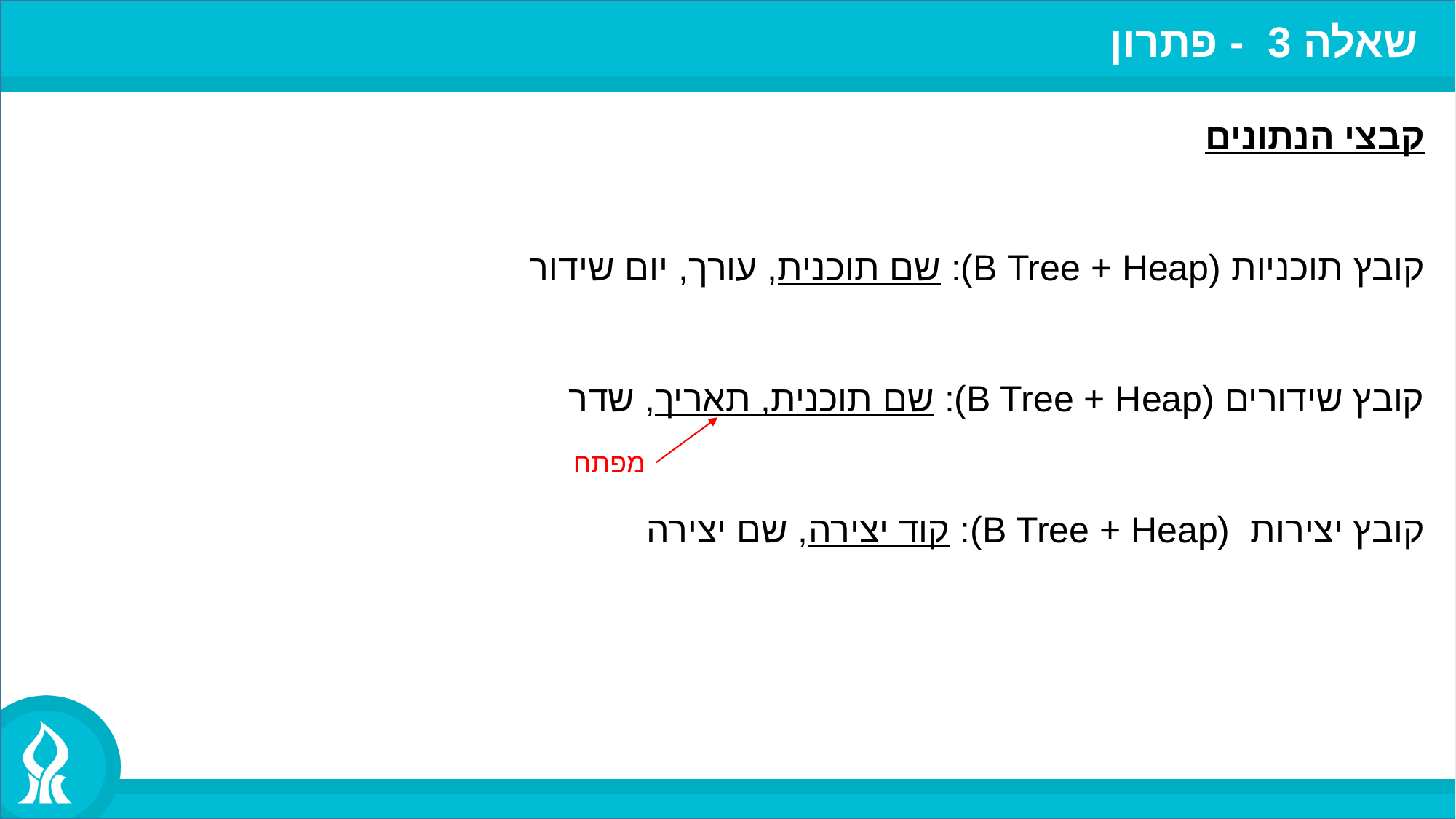

שאלה 3  - פתרון
קבצי הנתונים

קובץ תוכניות (B Tree + Heap): שם תוכנית, עורך, יום שידור

קובץ שידורים (B Tree + Heap): שם תוכנית, תאריך, שדר

קובץ יצירות  (B Tree + Heap): קוד יצירה, שם יצירה

מפתח